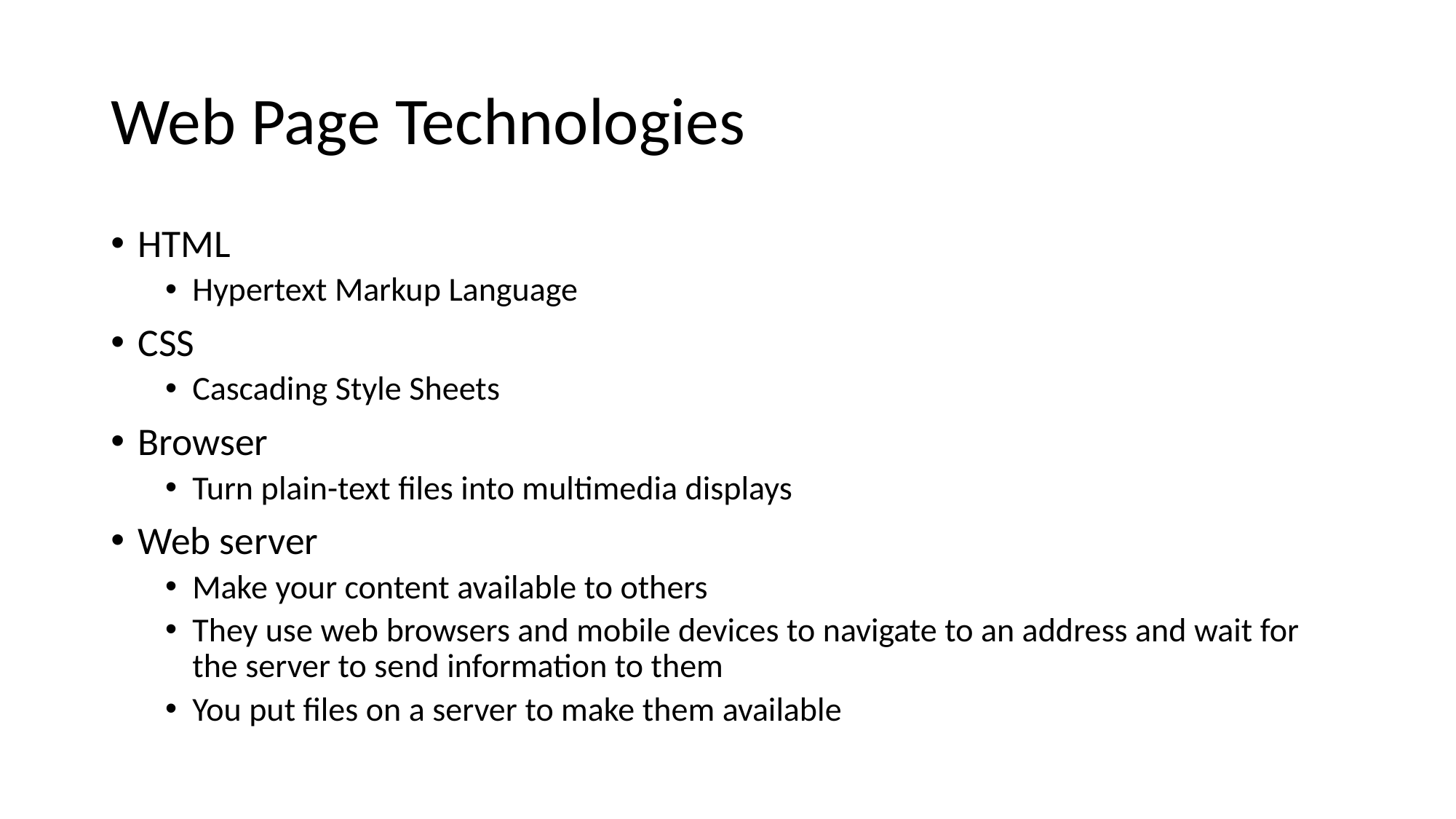

# Web Page Technologies
HTML
Hypertext Markup Language
CSS
Cascading Style Sheets
Browser
Turn plain-text files into multimedia displays
Web server
Make your content available to others
They use web browsers and mobile devices to navigate to an address and wait for the server to send information to them
You put files on a server to make them available